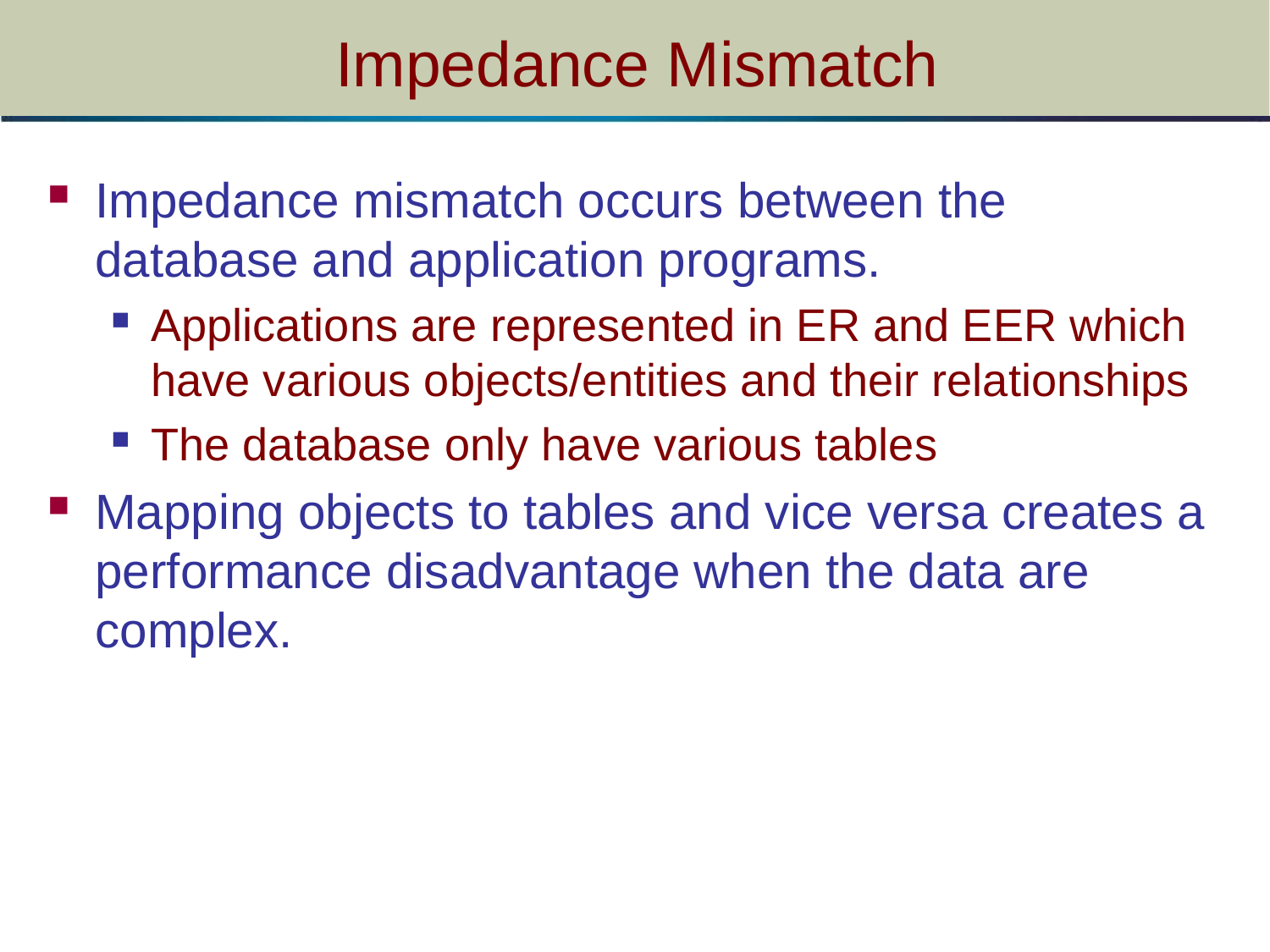

# Impedance Mismatch
Impedance mismatch occurs between the database and application programs.
Applications are represented in ER and EER which have various objects/entities and their relationships
The database only have various tables
Mapping objects to tables and vice versa creates a performance disadvantage when the data are  complex.